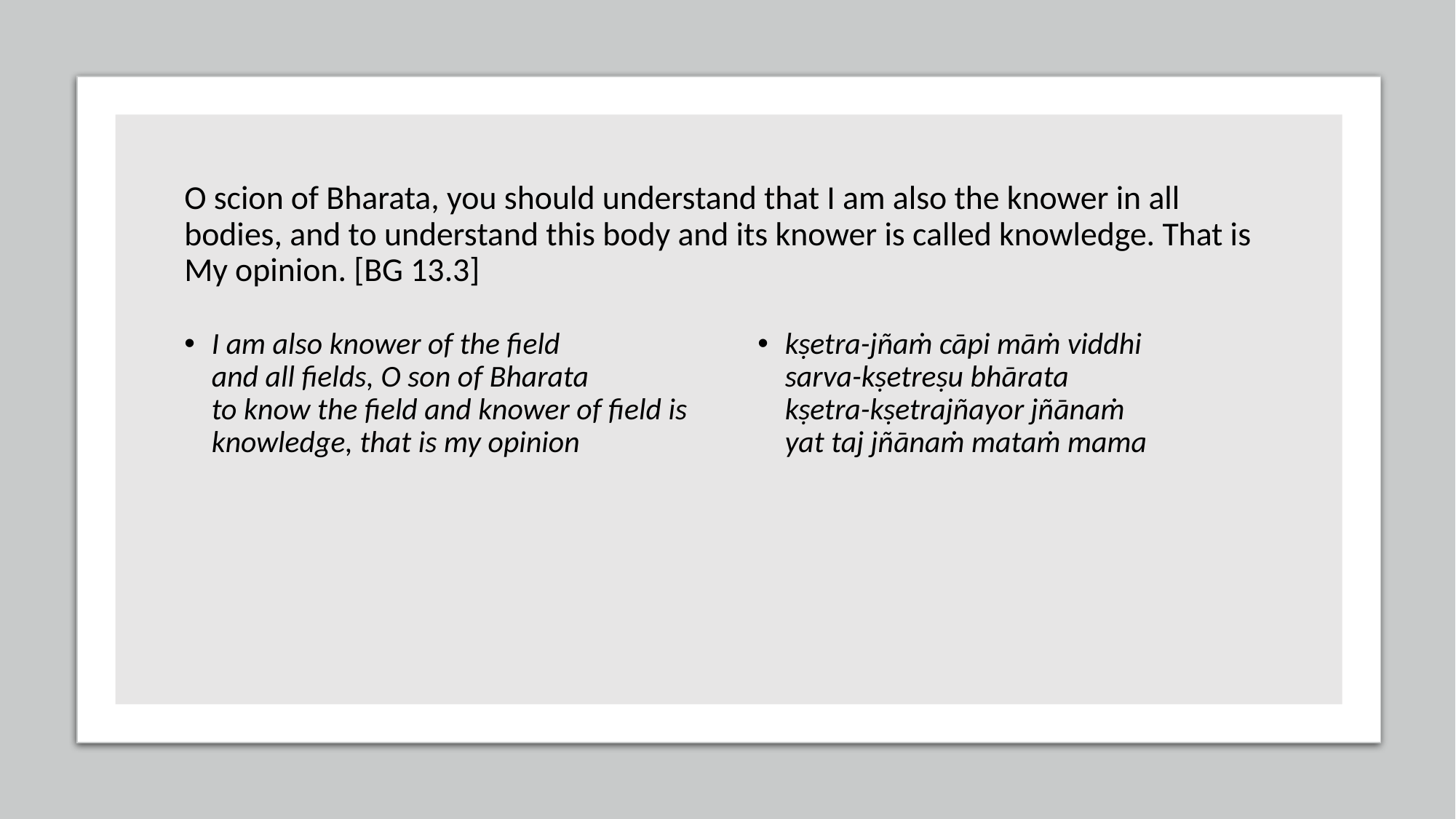

# O scion of Bharata, you should understand that I am also the knower in all bodies, and to understand this body and its knower is called knowledge. That is My opinion. [BG 13.3]
I am also knower of the field
and all fields, O son of Bharata
to know the field and knower of field is knowledge, that is my opinion

kṣetra-jñaṁ cāpi māṁ viddhi
sarva-kṣetreṣu bhārata
kṣetra-kṣetrajñayor jñānaṁ
yat taj jñānaṁ mataṁ mama